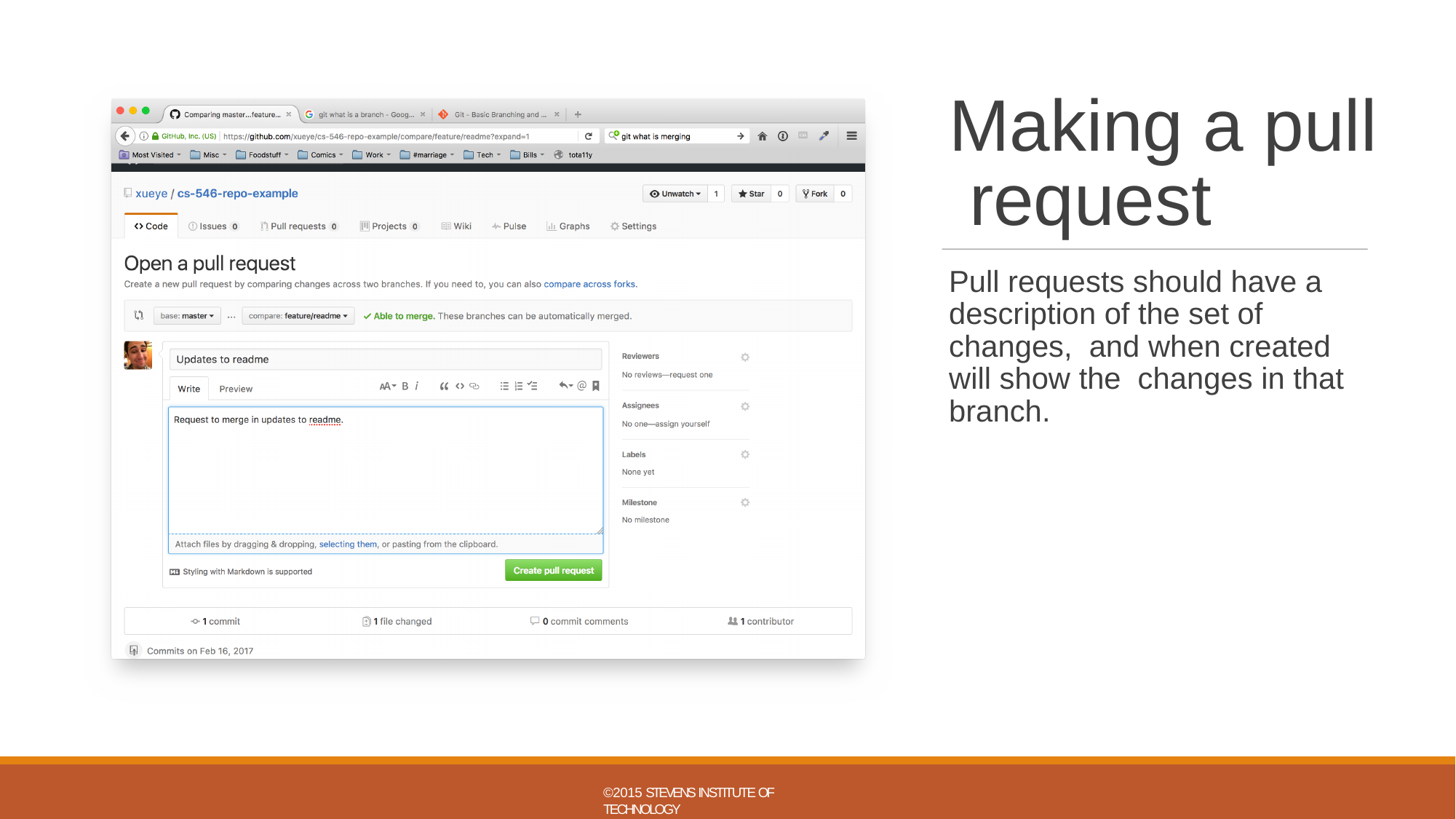

# Making a pull  request

Pull requests should have a  description of the set of changes,  and when created will show the  changes in that branch.

©2015 STEVENS INSTITUTE OF TECHNOLOGY